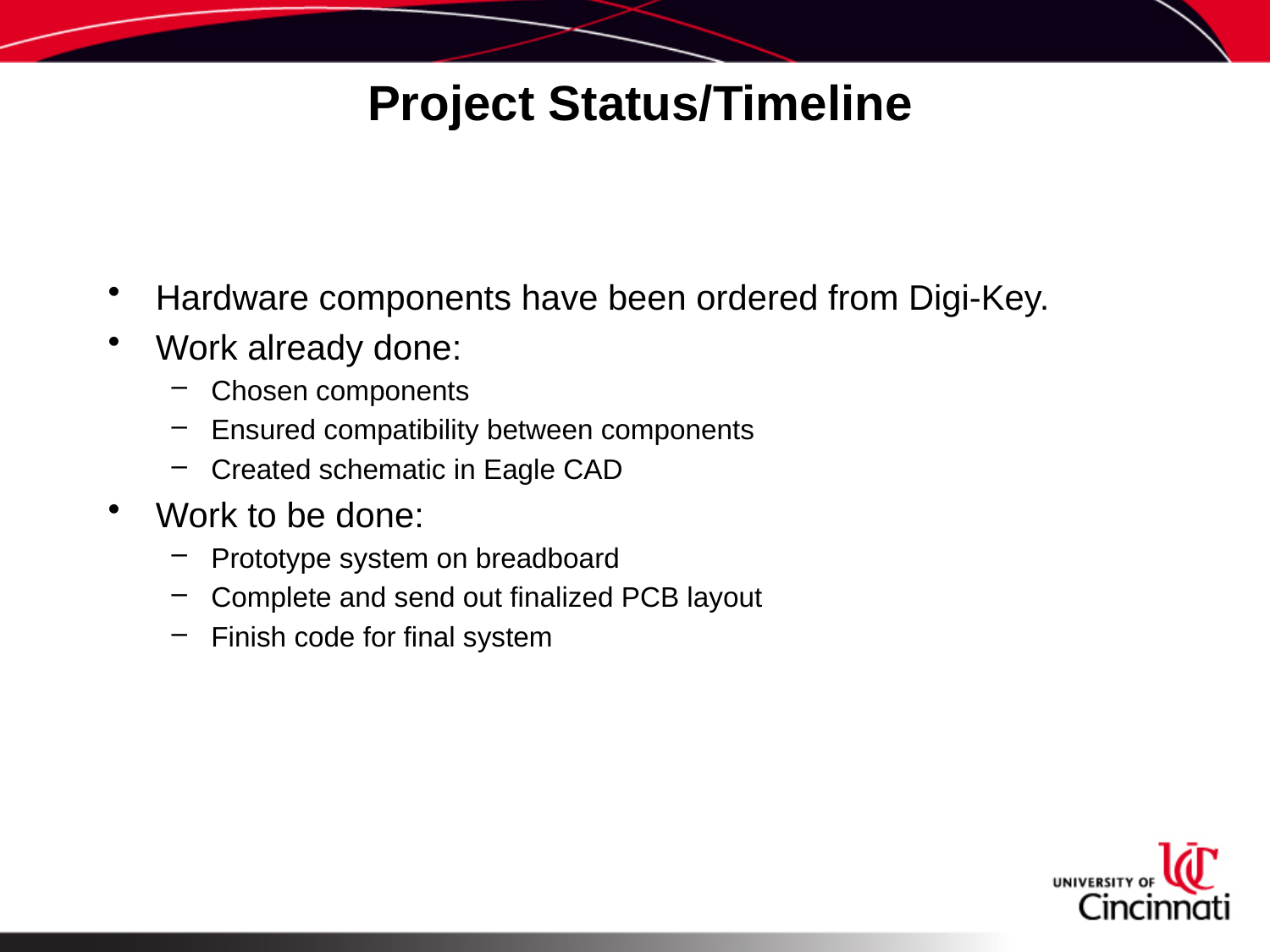

# Project Status/Timeline
Hardware components have been ordered from Digi-Key.
Work already done:
Chosen components
Ensured compatibility between components
Created schematic in Eagle CAD
Work to be done:
Prototype system on breadboard
Complete and send out finalized PCB layout
Finish code for final system